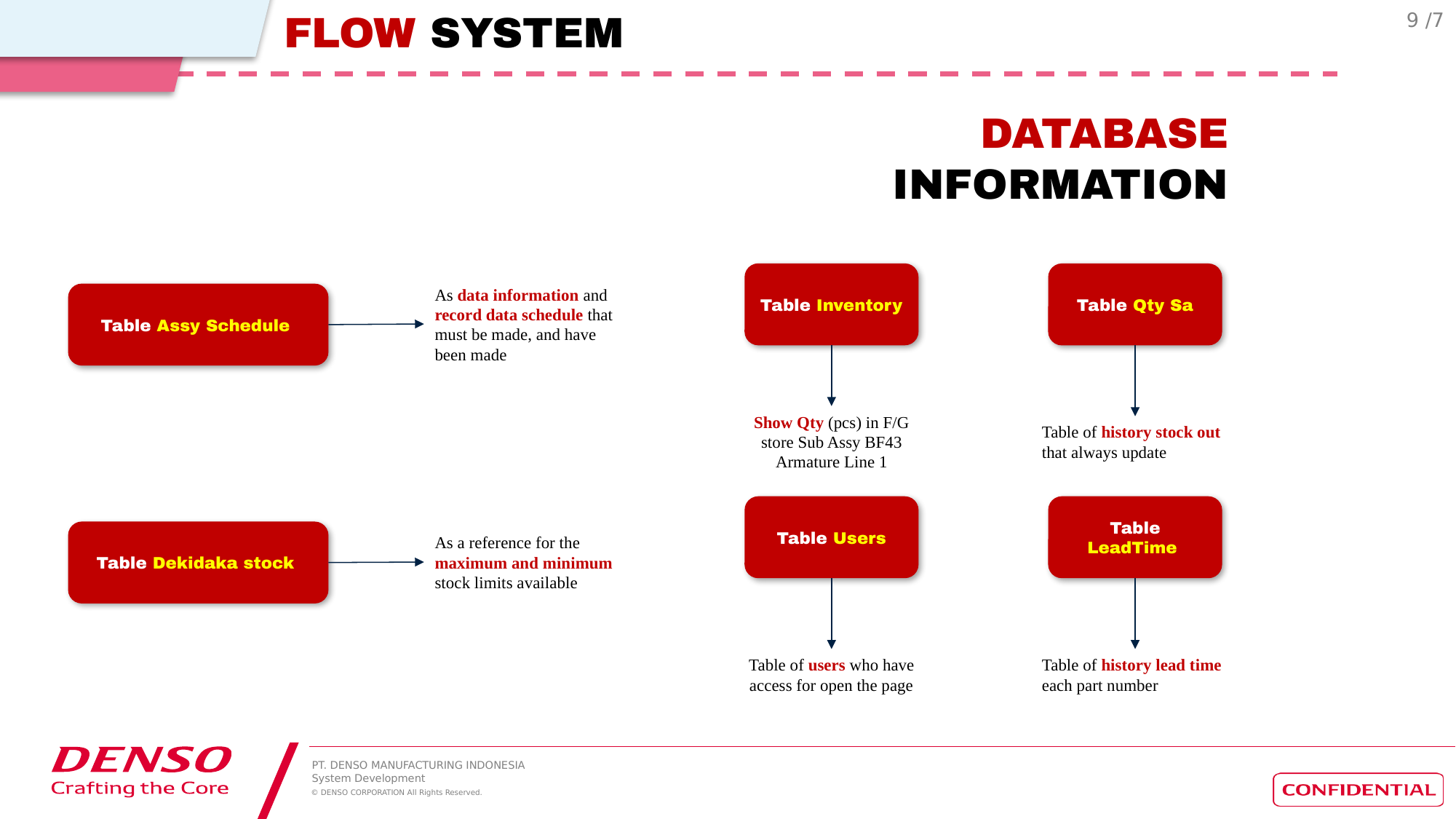

FLOW SYSTEM

DATABASE INFORMATION
Table Inventory
Show Qty (pcs) in F/G store Sub Assy BF43 Armature Line 1
Table Qty Sa
Table of history stock out that always update
As data information and record data schedule that must be made, and have been made
Table Assy Schedule
Table Users
Table of users who have access for open the page
Table LeadTime
Table of history lead time each part number
Table Dekidaka stock
As a reference for the maximum and minimum stock limits available